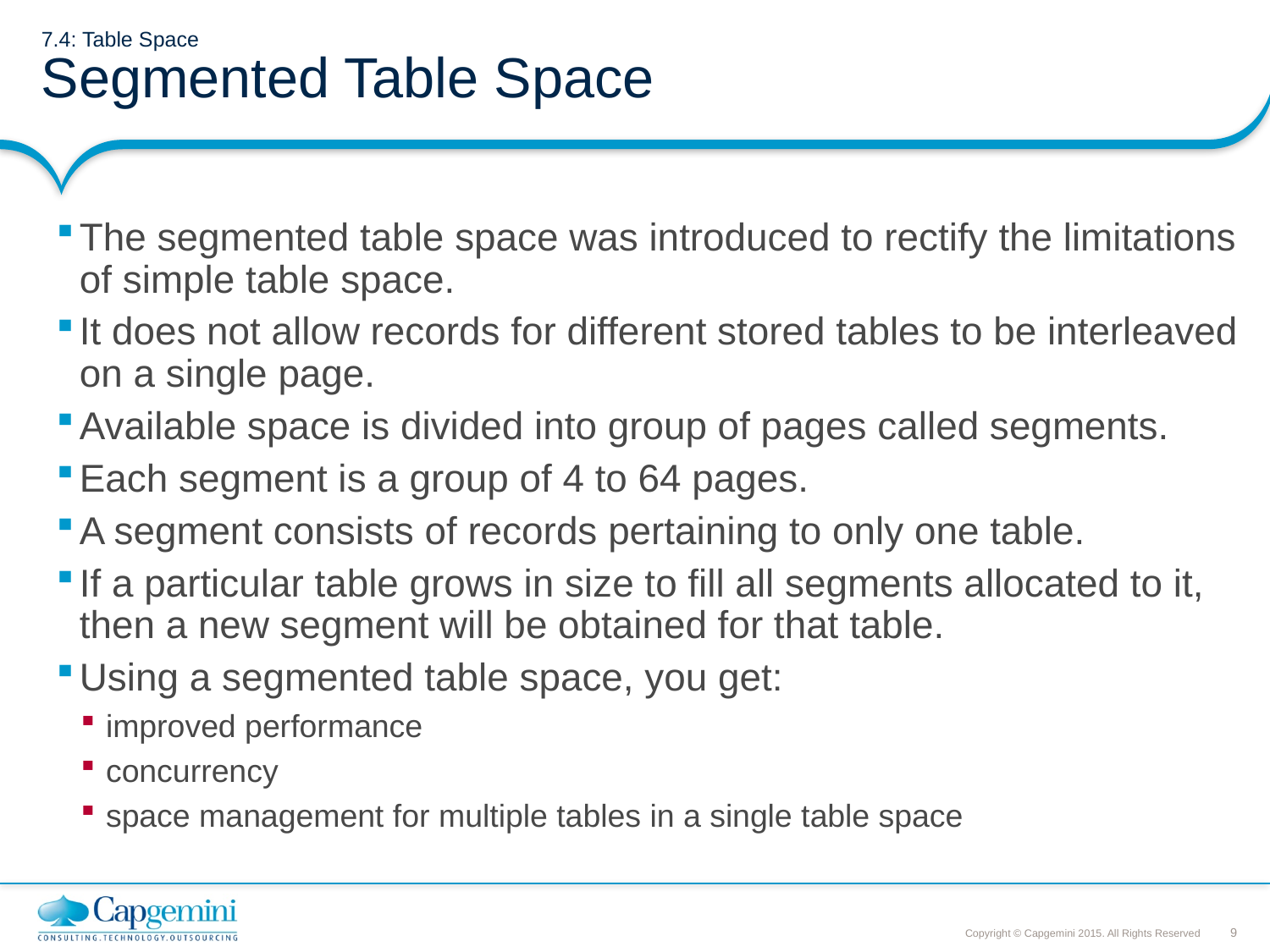

# 7.4: Table Space Segmented Table Space
The segmented table space was introduced to rectify the limitations of simple table space.
It does not allow records for different stored tables to be interleaved on a single page.
Available space is divided into group of pages called segments.
Each segment is a group of 4 to 64 pages.
A segment consists of records pertaining to only one table.
If a particular table grows in size to fill all segments allocated to it, then a new segment will be obtained for that table.
Using a segmented table space, you get:
improved performance
concurrency
space management for multiple tables in a single table space